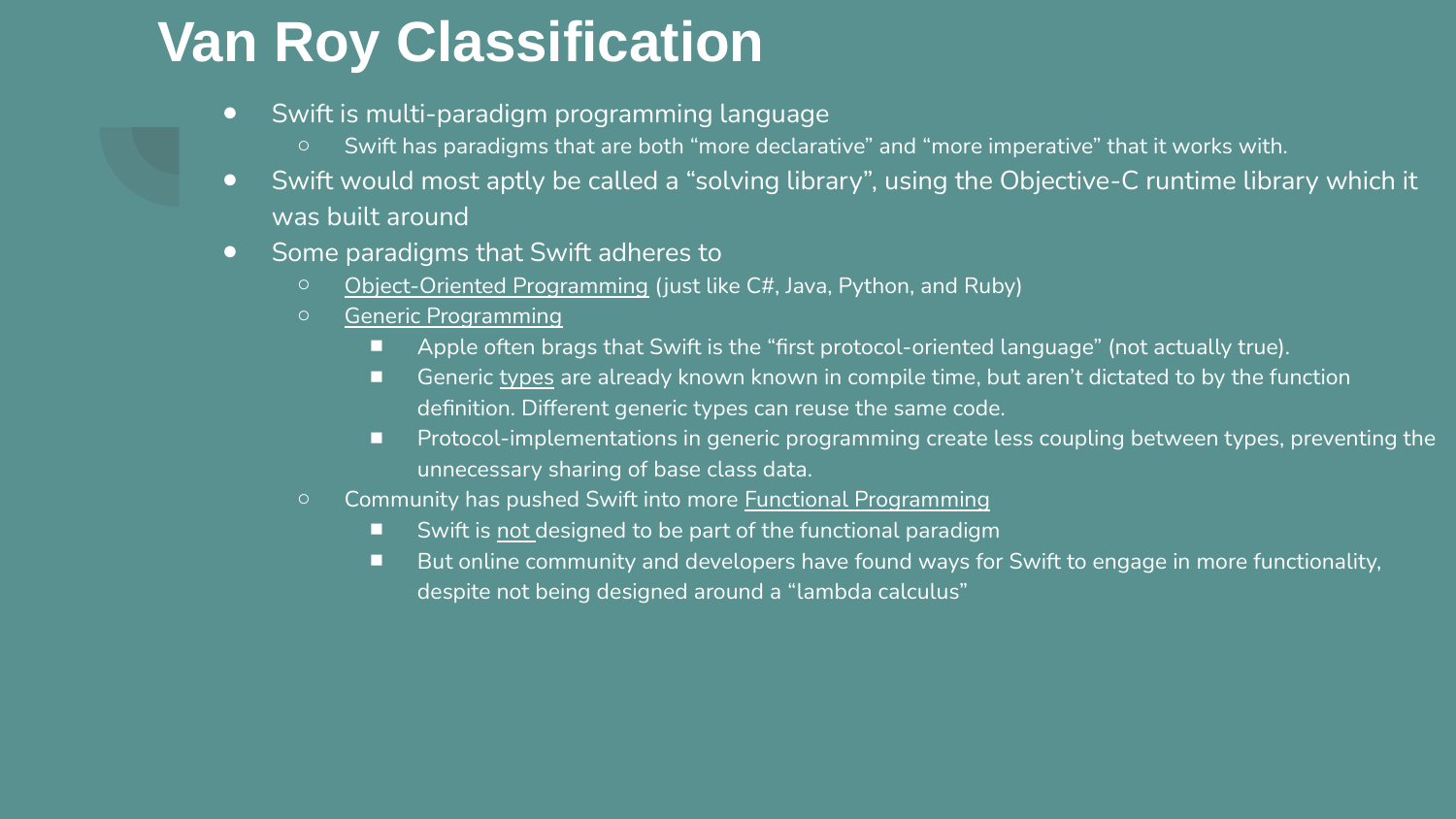

# Van Roy Classification
Swift is multi-paradigm programming language
Swift has paradigms that are both “more declarative” and “more imperative” that it works with.
Swift would most aptly be called a “solving library”, using the Objective-C runtime library which it was built around
Some paradigms that Swift adheres to
Object-Oriented Programming (just like C#, Java, Python, and Ruby)
Generic Programming
Apple often brags that Swift is the “first protocol-oriented language” (not actually true).
Generic types are already known known in compile time, but aren’t dictated to by the function definition. Different generic types can reuse the same code.
Protocol-implementations in generic programming create less coupling between types, preventing the unnecessary sharing of base class data.
Community has pushed Swift into more Functional Programming
Swift is not designed to be part of the functional paradigm
But online community and developers have found ways for Swift to engage in more functionality, despite not being designed around a “lambda calculus”